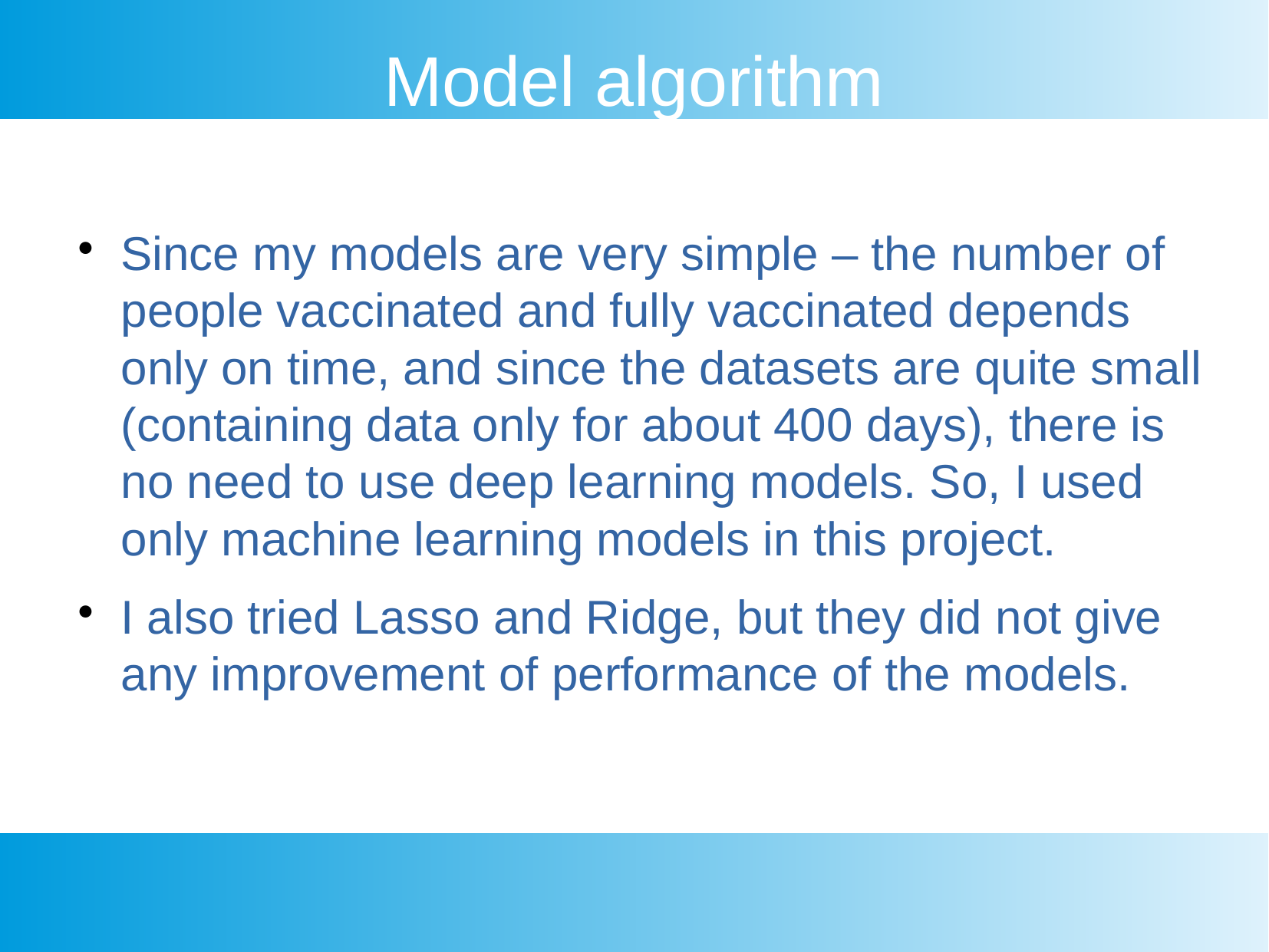

Model algorithm
Since my models are very simple – the number of people vaccinated and fully vaccinated depends only on time, and since the datasets are quite small (containing data only for about 400 days), there is no need to use deep learning models. So, I used only machine learning models in this project.
I also tried Lasso and Ridge, but they did not give any improvement of performance of the models.